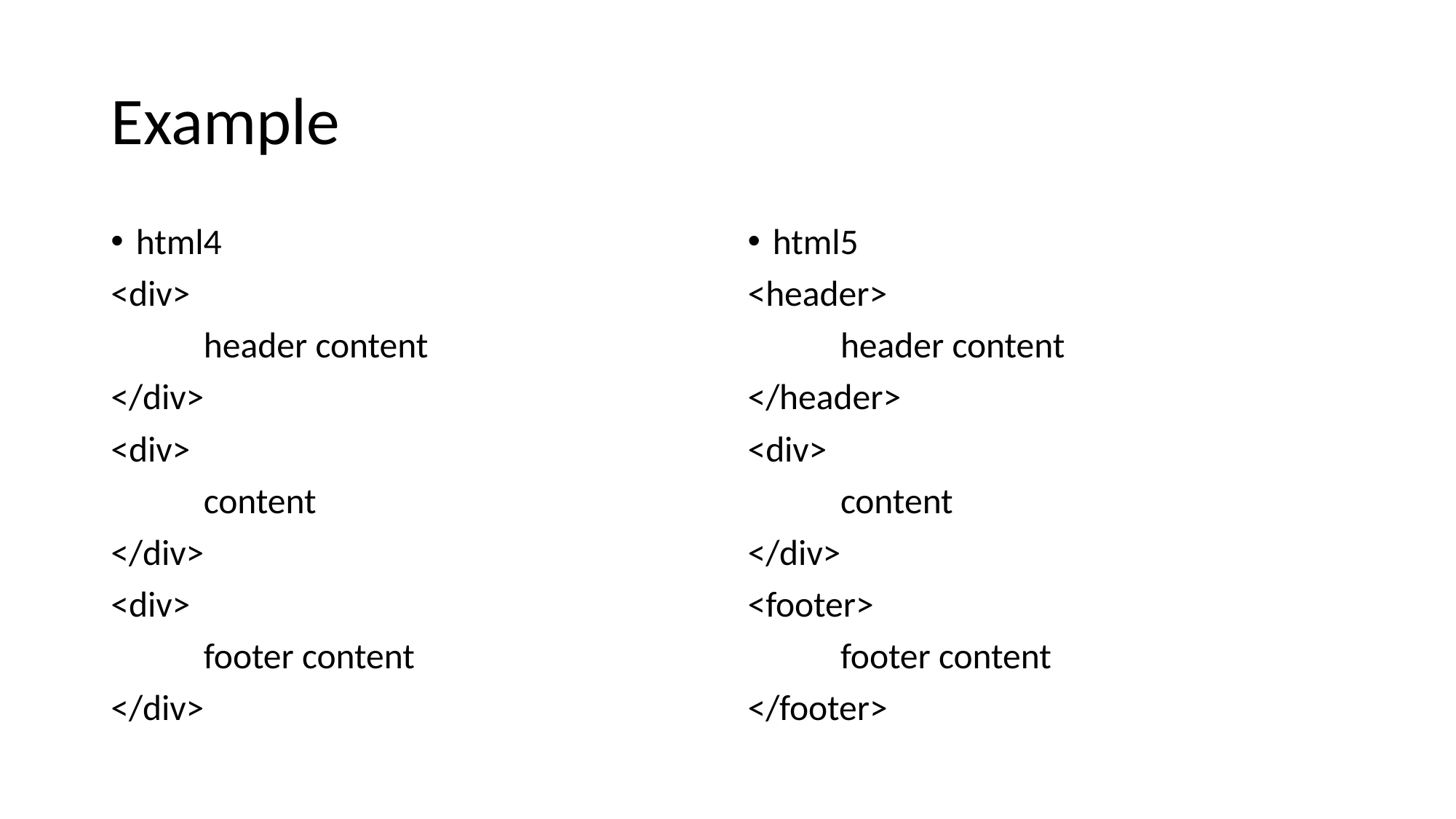

# Example
html4
<div>
	header content
</div>
<div>
	content
</div>
<div>
	footer content
</div>
html5
<header>
	header content
</header>
<div>
	content
</div>
<footer>
	footer content
</footer>